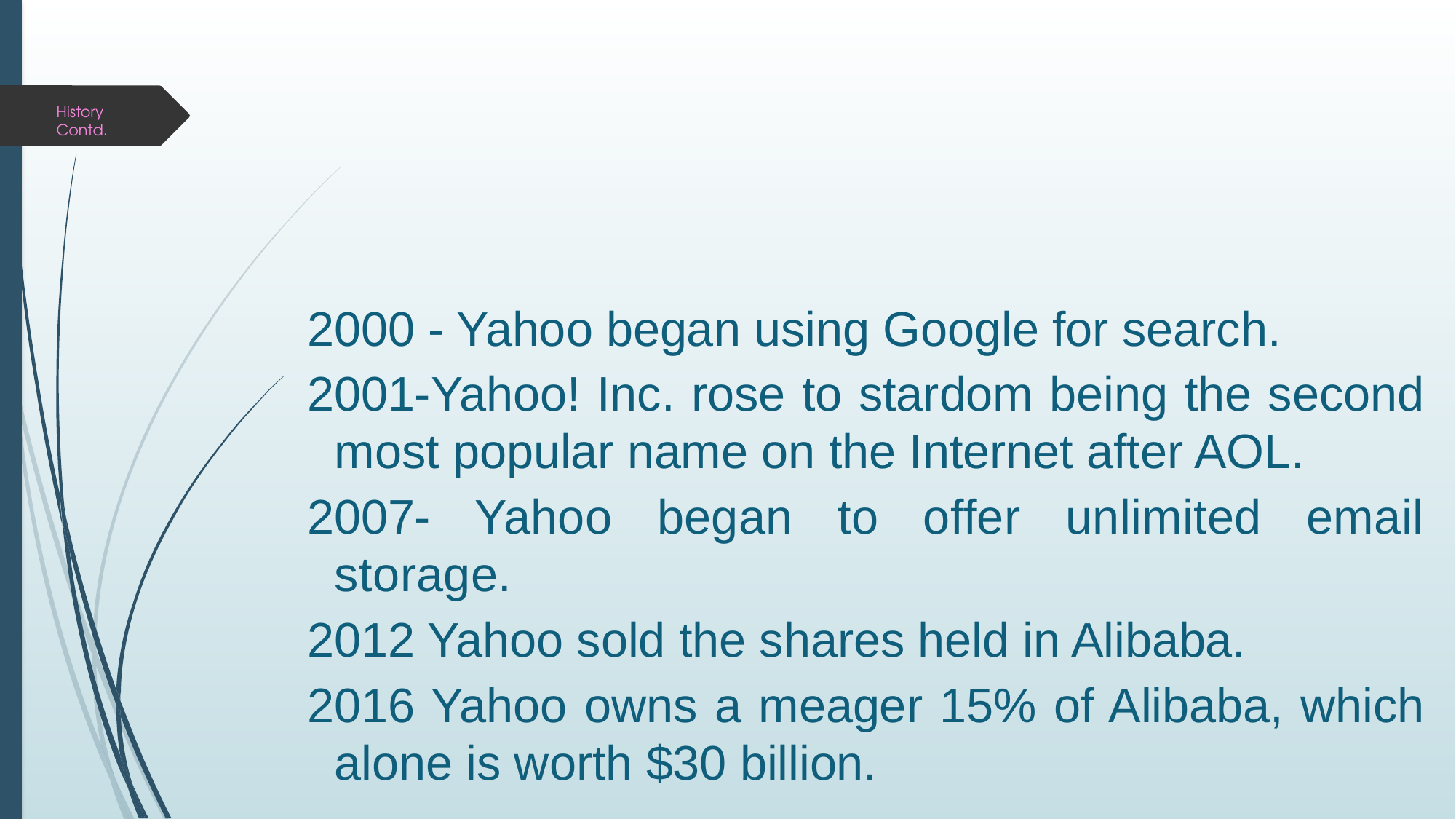

History
Contd.
2000 - Yahoo began using Google for search.
2001-Yahoo! Inc. rose to stardom being the second most popular name on the Internet after AOL.
2007- Yahoo began to offer unlimited email storage.
2012 Yahoo sold the shares held in Alibaba.
2016 Yahoo owns a meager 15% of Alibaba, which alone is worth $30 billion.